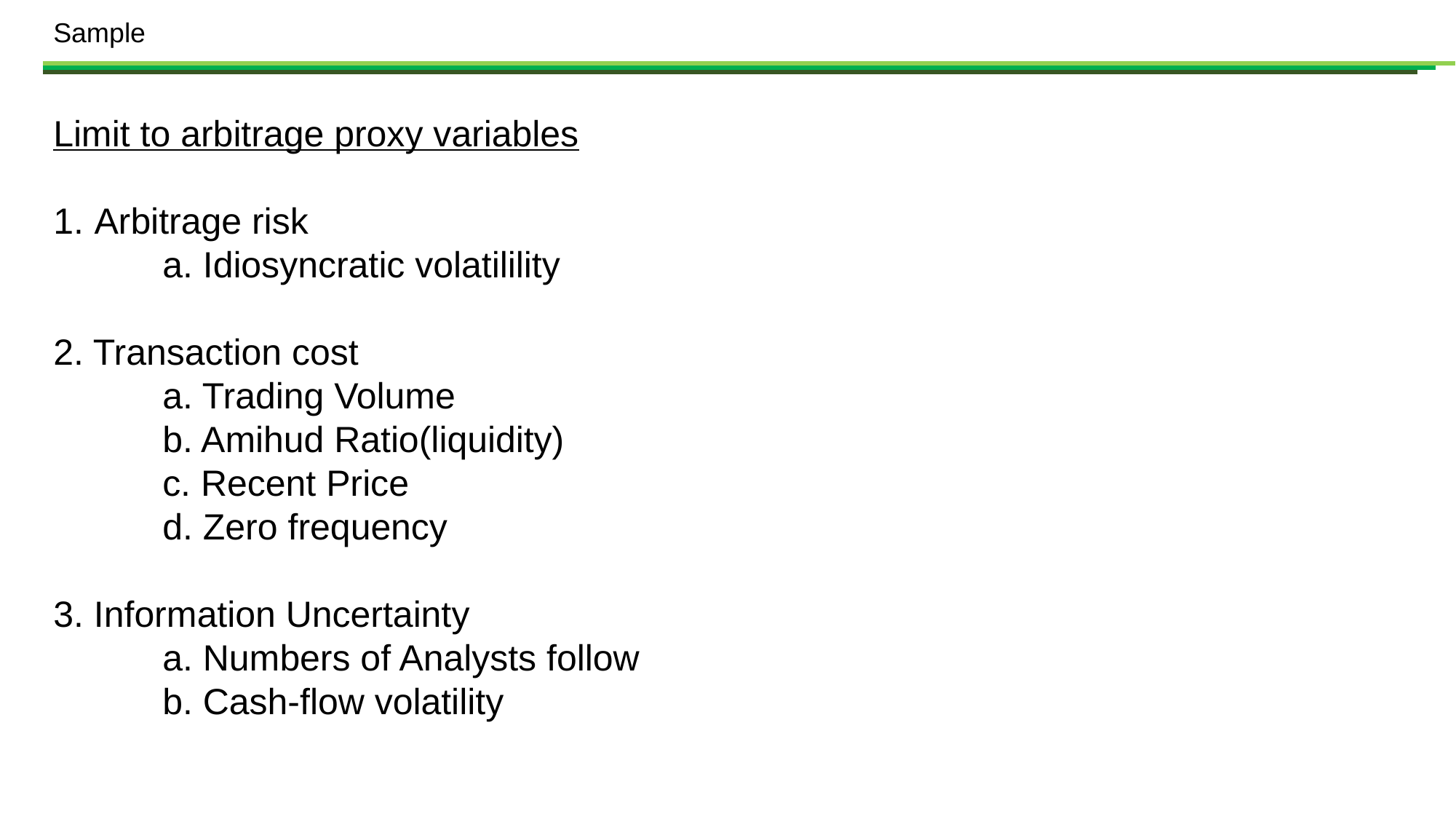

Sample
Limit to arbitrage proxy variables

Arbitrage risk
	a. Idiosyncratic volatilility

2. Transaction cost
	a. Trading Volume
	b. Amihud Ratio(liquidity)
	c. Recent Price
	d. Zero frequency

3. Information Uncertainty
	a. Numbers of Analysts follow
	b. Cash-flow volatility